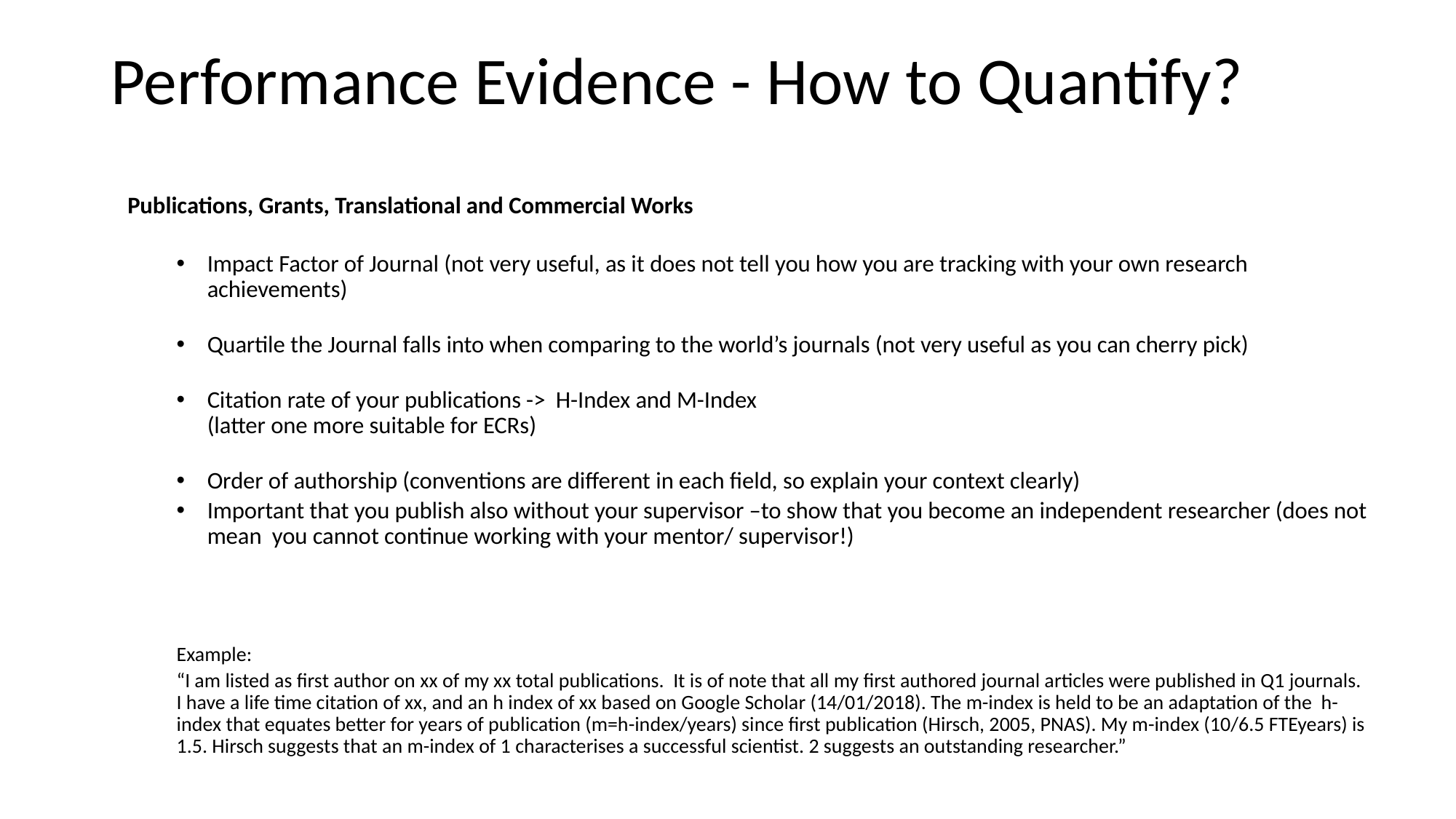

# Performance Evidence - How to Quantify?
Publications, Grants, Translational and Commercial Works
Impact Factor of Journal (not very useful, as it does not tell you how you are tracking with your own research achievements)
Quartile the Journal falls into when comparing to the world’s journals (not very useful as you can cherry pick)
Citation rate of your publications ->  H-Index and M-Index
(latter one more suitable for ECRs)
Order of authorship (conventions are different in each field, so explain your context clearly)
Important that you publish also without your supervisor –to show that you become an independent researcher (does not mean  you cannot continue working with your mentor/ supervisor!)

Example:
“I am listed as first author on xx of my xx total publications.  It is of note that all my first authored journal articles were published in Q1 journals. I have a life time citation of xx, and an h index of xx based on Google Scholar (14/01/2018). The m-index is held to be an adaptation of the  h-index that equates better for years of publication (m=h-index/years) since first publication (Hirsch, 2005, PNAS). My m-index (10/6.5 FTEyears) is 1.5. Hirsch suggests that an m-index of 1 characterises a successful scientist. 2 suggests an outstanding researcher.”